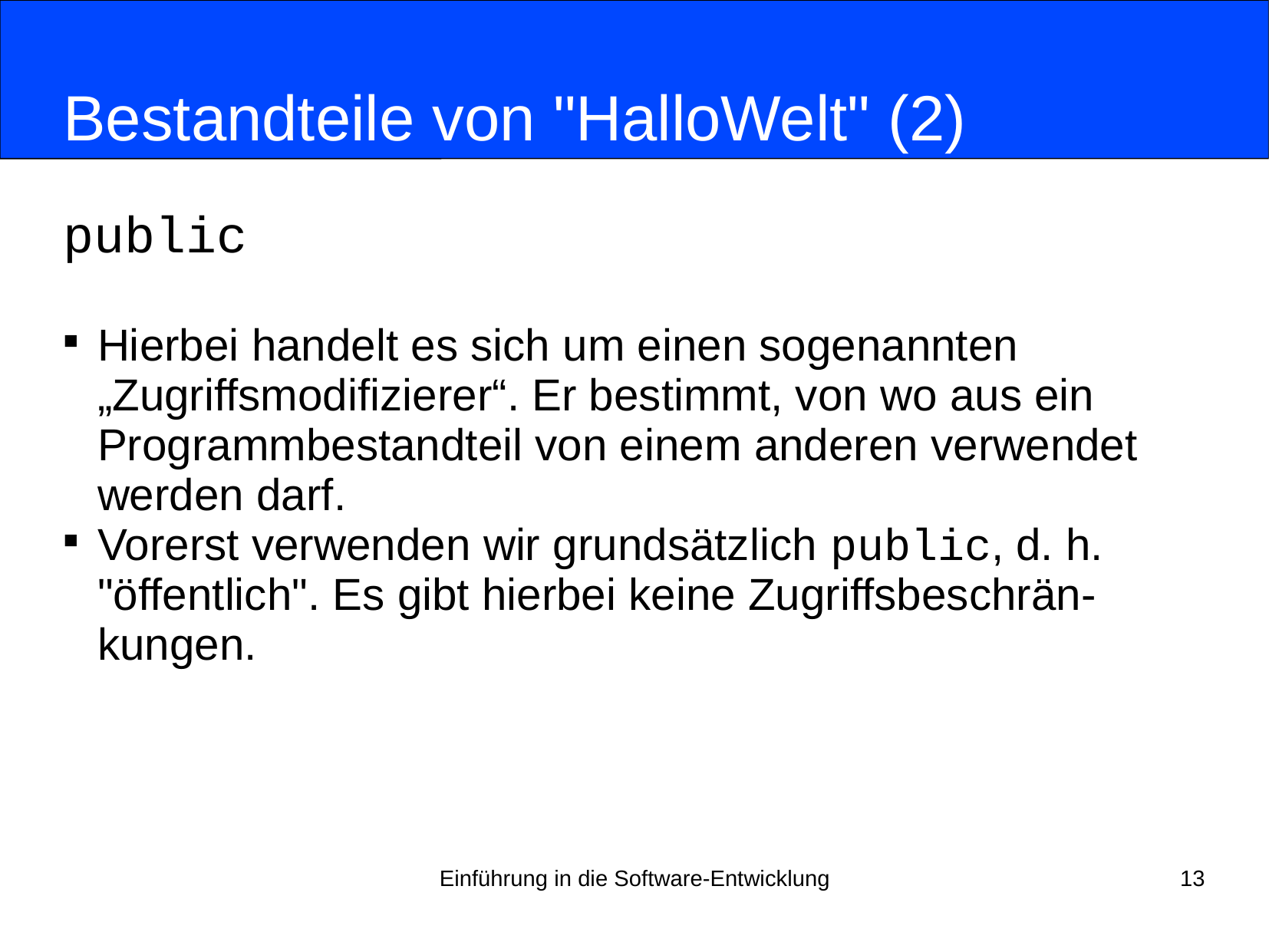

# Bestandteile von "HalloWelt" (2)
public

Hierbei handelt es sich um einen sogenannten „Zugriffsmodifizierer“. Er bestimmt, von wo aus ein Programmbestandteil von einem anderen verwendet werden darf.
Vorerst verwenden wir grundsätzlich public, d. h. "öffentlich". Es gibt hierbei keine Zugriffsbeschrän-
kungen.

Einführung in die Software-Entwicklung
13